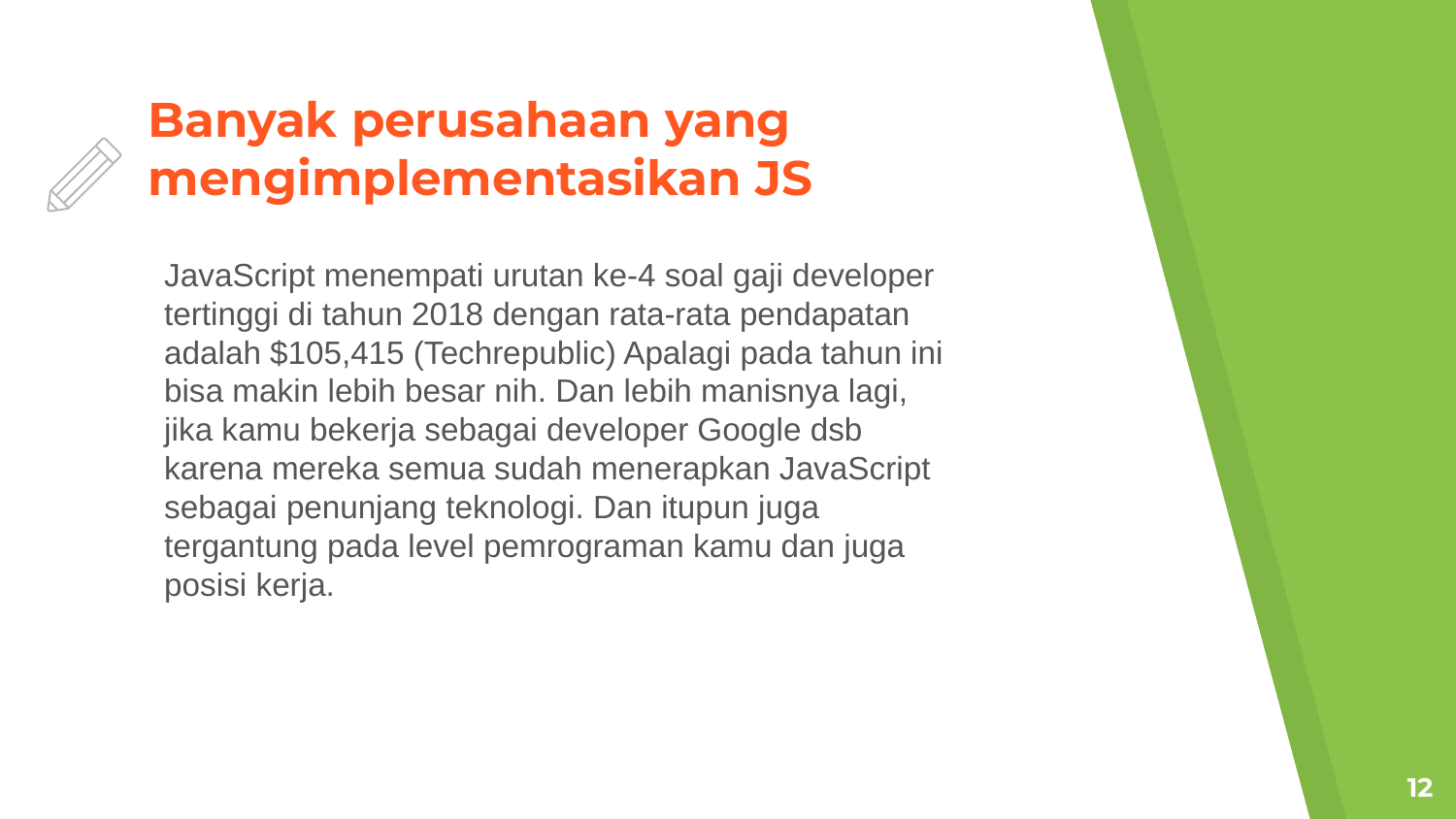

# Banyak perusahaan yang mengimplementasikan JS
JavaScript menempati urutan ke-4 soal gaji developer tertinggi di tahun 2018 dengan rata-rata pendapatan adalah $105,415 (Techrepublic) Apalagi pada tahun ini bisa makin lebih besar nih. Dan lebih manisnya lagi, jika kamu bekerja sebagai developer Google dsb karena mereka semua sudah menerapkan JavaScript sebagai penunjang teknologi. Dan itupun juga tergantung pada level pemrograman kamu dan juga posisi kerja.
12